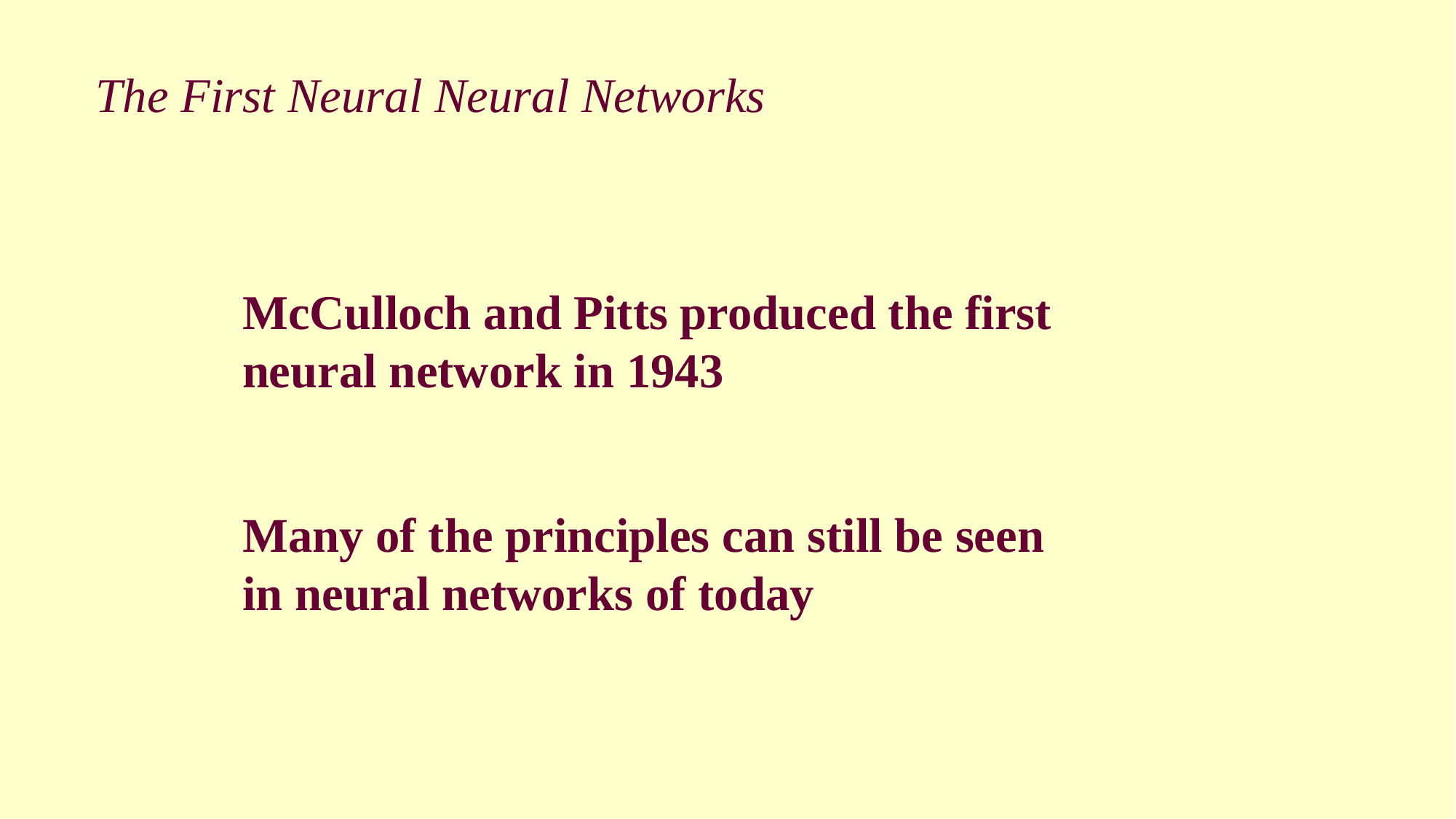

# The First Neural Neural Networks

McCulloch and Pitts produced the first neural network in 1943

Many of the principles can still be seen in neural networks of today